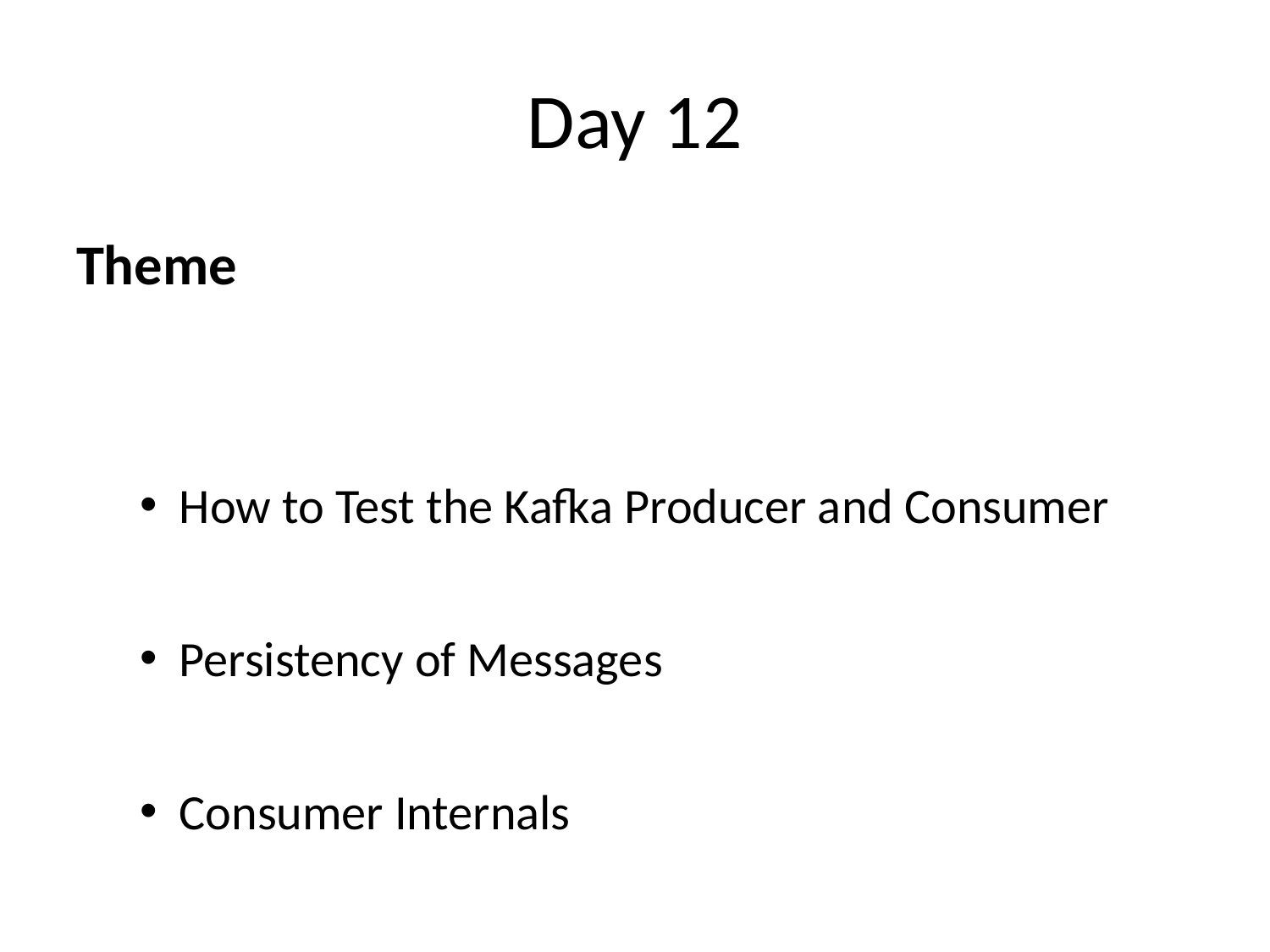

# Day 12
Theme

How to Test the Kafka Producer and Consumer

Persistency of Messages

Consumer Internals